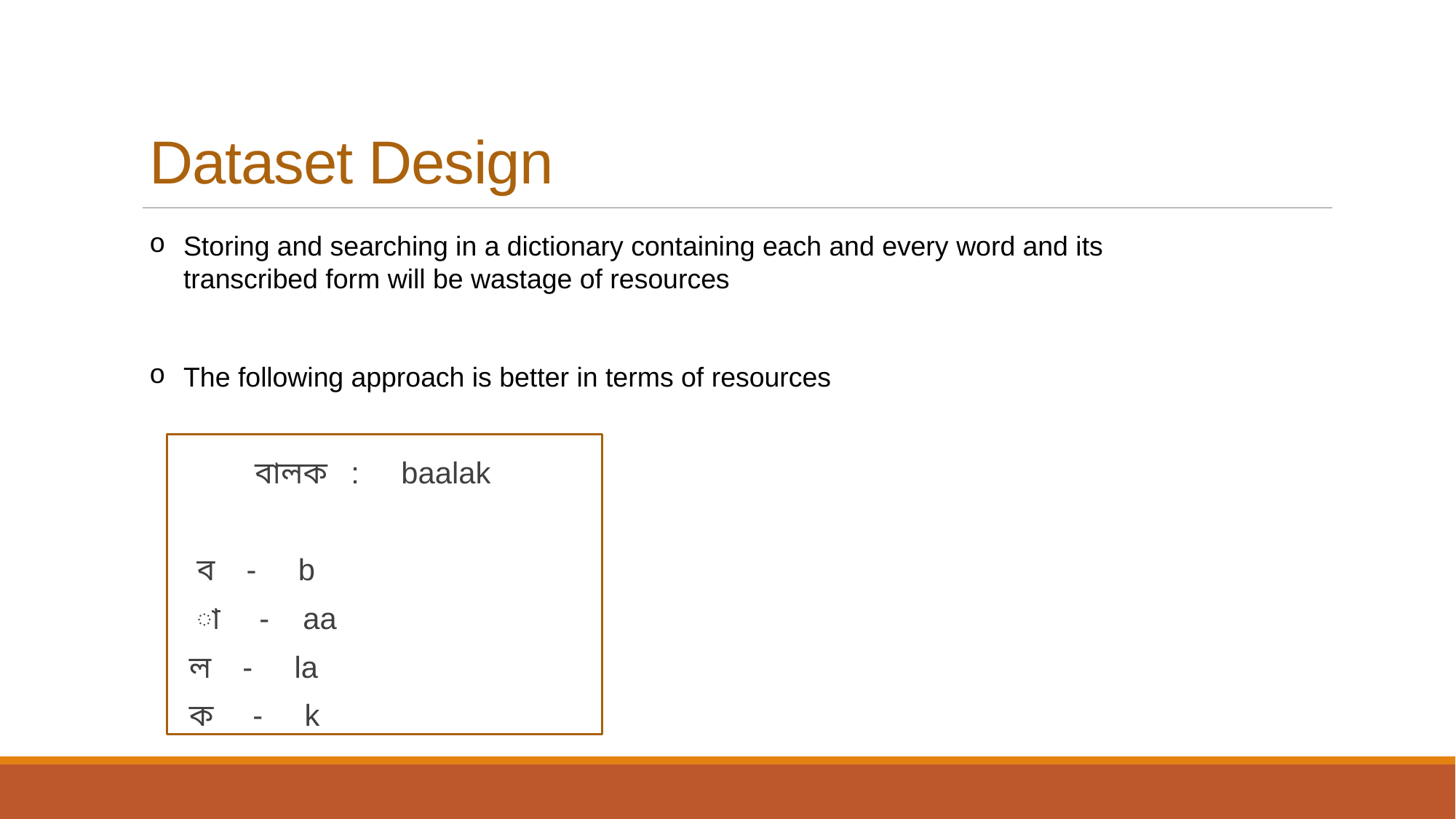

# Dataset Design
Storing and searching in a dictionary containing each and every word and its transcribed form will be wastage of resources

The following approach is better in terms of resources

                 বালক   :     baalak

           ব    -     b
           া     -    aa
          ল    -     la
          ক     -     k